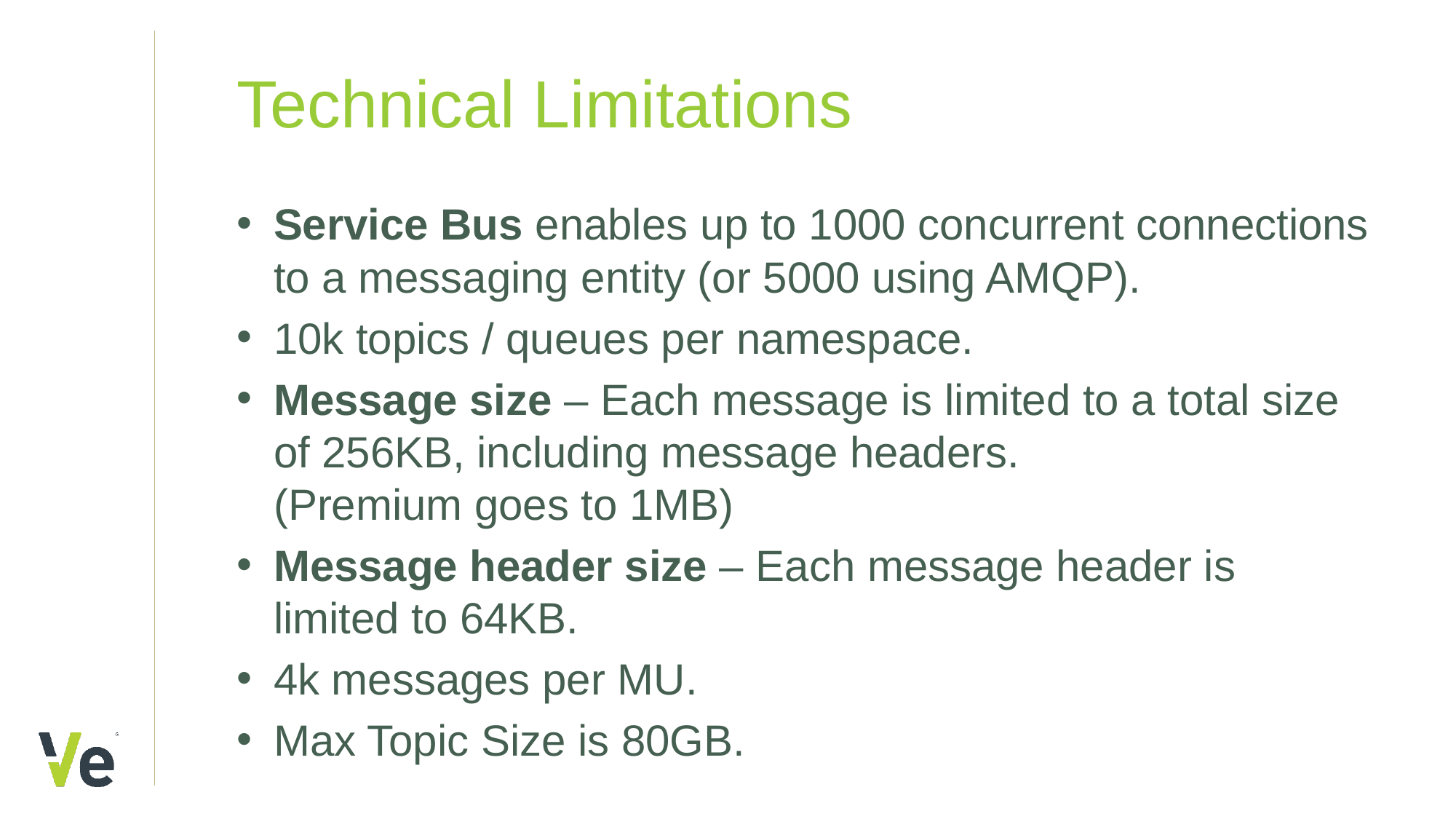

# Technical Limitations
Service Bus enables up to 1000 concurrent connections to a messaging entity (or 5000 using AMQP).
10k topics / queues per namespace.
Message size – Each message is limited to a total size of 256KB, including message headers.
(Premium goes to 1MB)
Message header size – Each message header is limited to 64KB.
4k messages per MU.
Max Topic Size is 80GB.